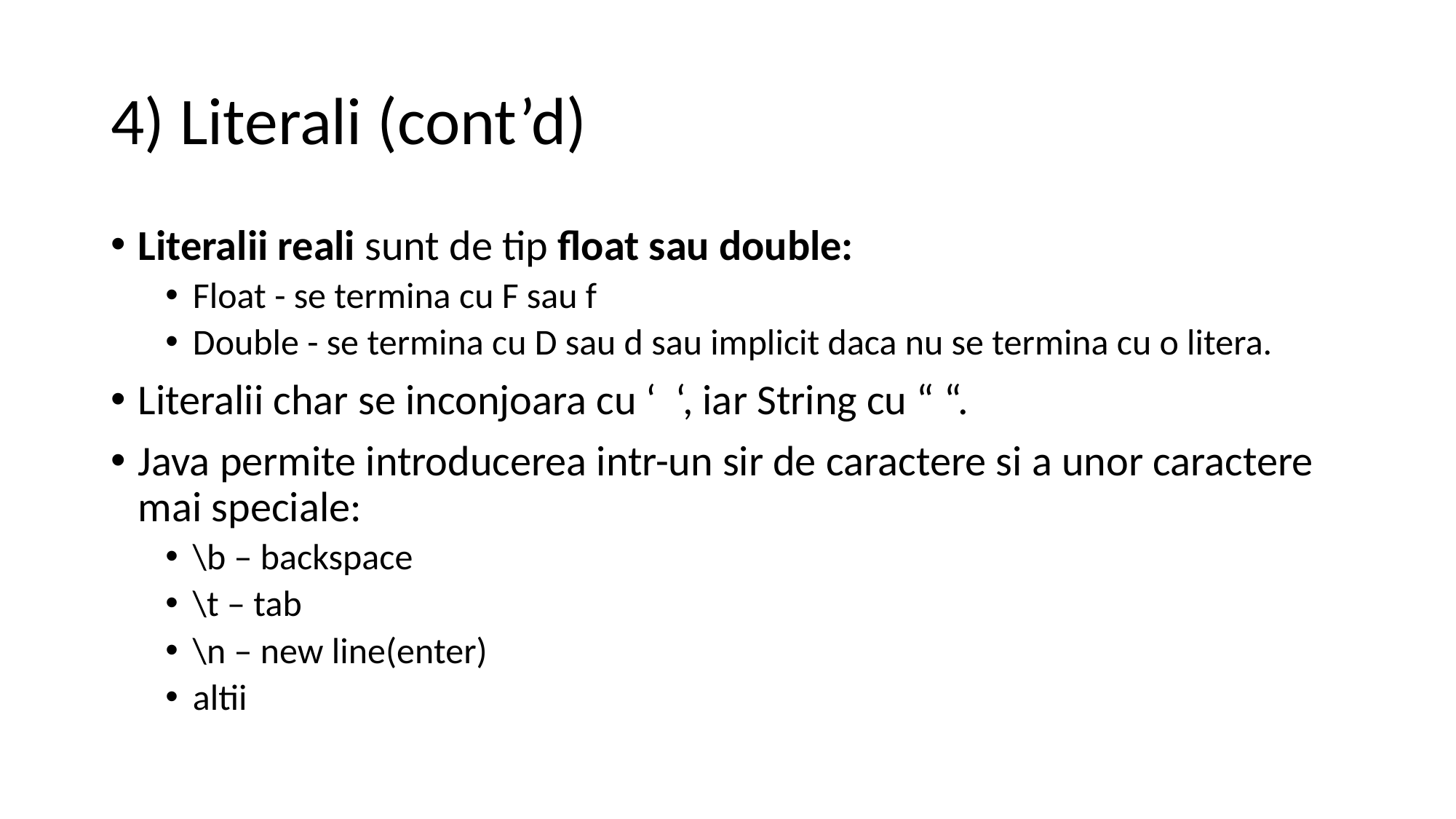

# 4) Literali (cont’d)
Literalii reali sunt de tip float sau double:
Float - se termina cu F sau f
Double - se termina cu D sau d sau implicit daca nu se termina cu o litera.
Literalii char se inconjoara cu ‘  ‘, iar String cu “ “.
Java permite introducerea intr-un sir de caractere si a unor caractere mai speciale:
\b – backspace
\t – tab
\n – new line(enter)
altii